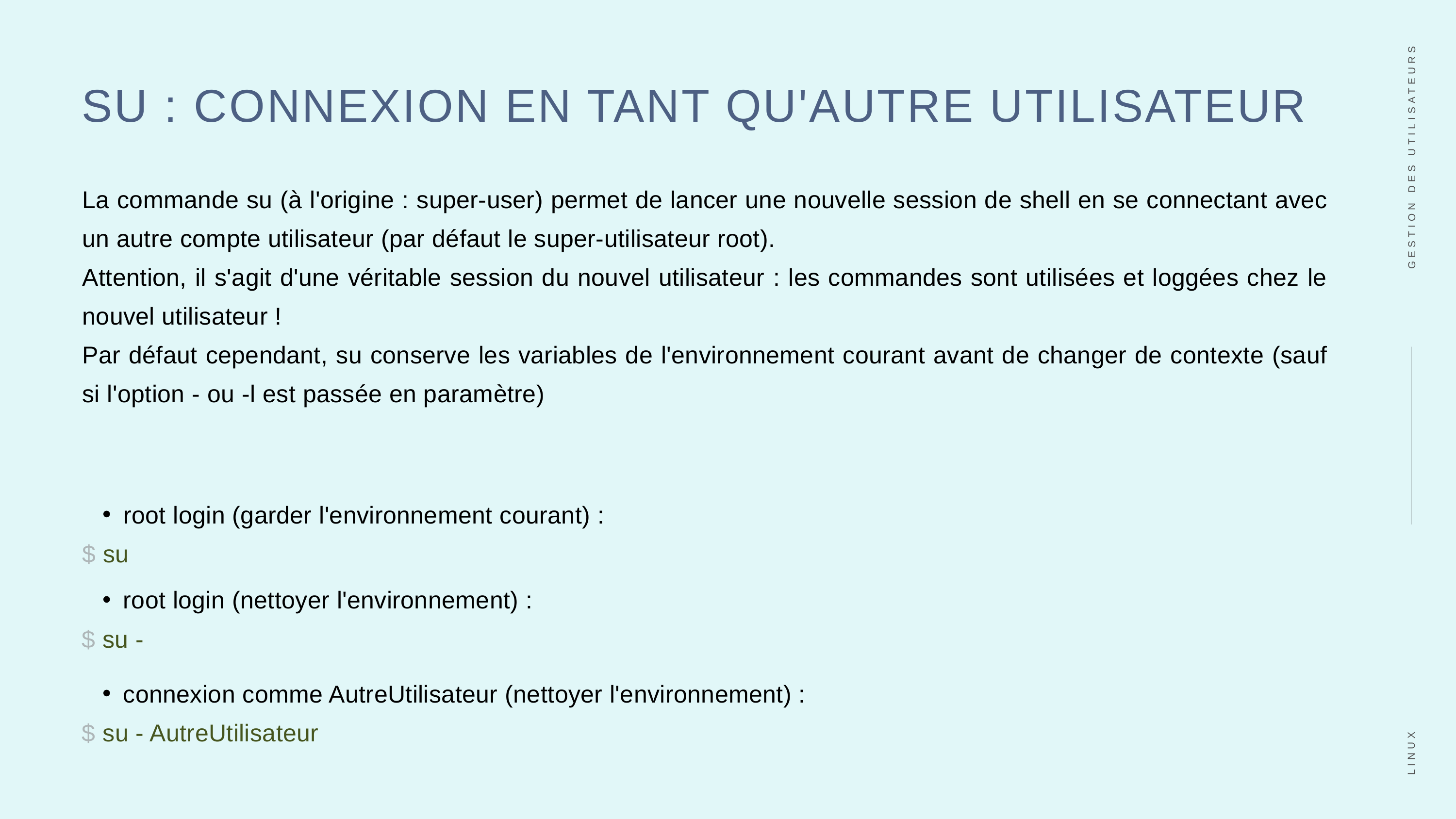

SU : CONNEXION EN TANT QU'AUTRE UTILISATEUR
La commande su (à l'origine : super-user) permet de lancer une nouvelle session de shell en se connectant avec un autre compte utilisateur (par défaut le super-utilisateur root).
Attention, il s'agit d'une véritable session du nouvel utilisateur : les commandes sont utilisées et loggées chez le nouvel utilisateur !
Par défaut cependant, su conserve les variables de l'environnement courant avant de changer de contexte (sauf si l'option - ou -l est passée en paramètre)
GESTION DES UTILISATEURS

root login (garder l'environnement courant) :
$ su
root login (nettoyer l'environnement) :
$ su -
LINUX
connexion comme AutreUtilisateur (nettoyer l'environnement) :
$ su - AutreUtilisateur